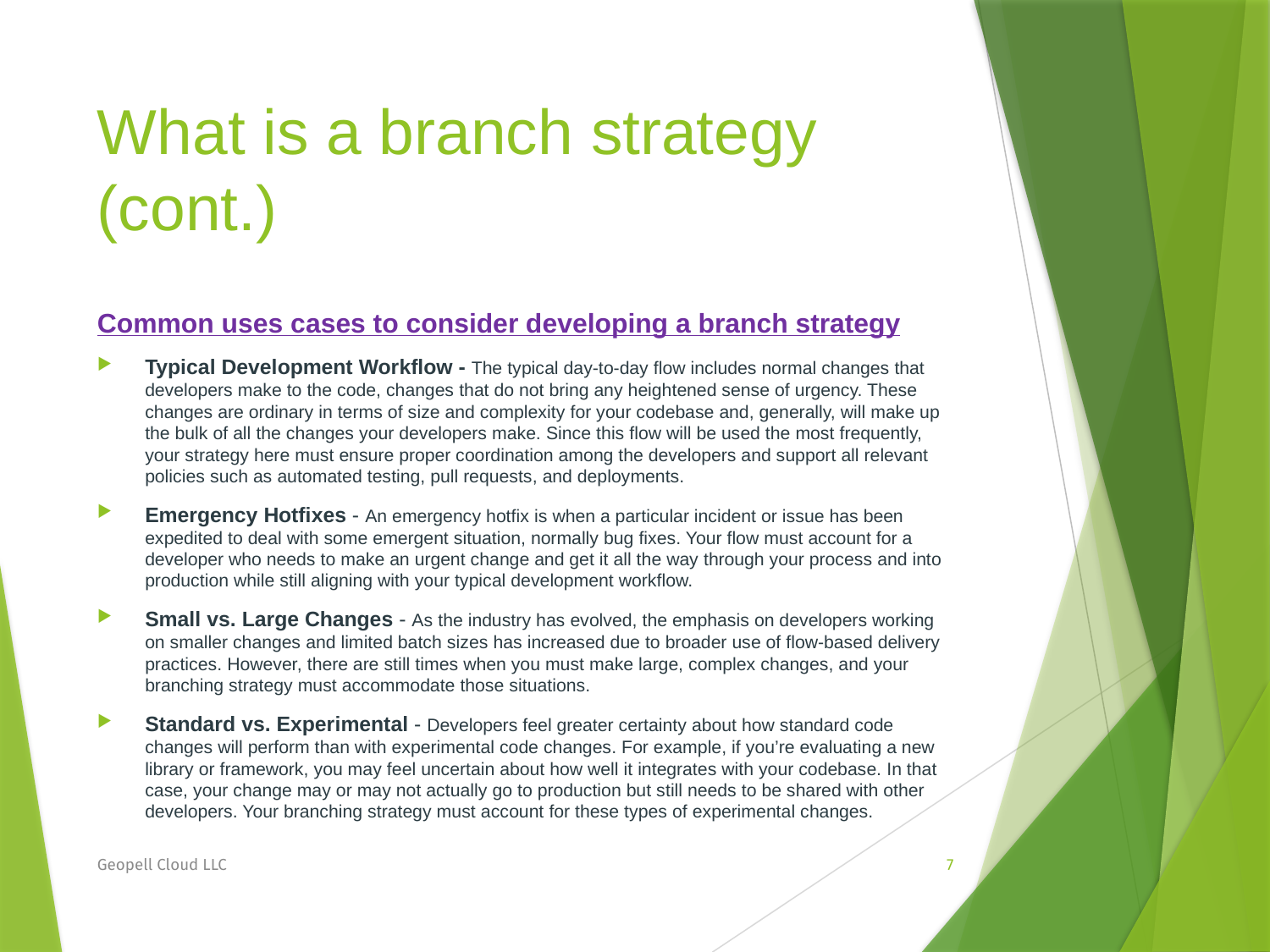

# What is a branch strategy (cont.)
Common uses cases to consider developing a branch strategy
Typical Development Workflow - The typical day-to-day flow includes normal changes that developers make to the code, changes that do not bring any heightened sense of urgency. These changes are ordinary in terms of size and complexity for your codebase and, generally, will make up the bulk of all the changes your developers make. Since this flow will be used the most frequently, your strategy here must ensure proper coordination among the developers and support all relevant policies such as automated testing, pull requests, and deployments.
Emergency Hotfixes - An emergency hotfix is when a particular incident or issue has been expedited to deal with some emergent situation, normally bug fixes. Your flow must account for a developer who needs to make an urgent change and get it all the way through your process and into production while still aligning with your typical development workflow.
Small vs. Large Changes - As the industry has evolved, the emphasis on developers working on smaller changes and limited batch sizes has increased due to broader use of flow-based delivery practices. However, there are still times when you must make large, complex changes, and your branching strategy must accommodate those situations.
Standard vs. Experimental - Developers feel greater certainty about how standard code changes will perform than with experimental code changes. For example, if you’re evaluating a new library or framework, you may feel uncertain about how well it integrates with your codebase. In that case, your change may or may not actually go to production but still needs to be shared with other developers. Your branching strategy must account for these types of experimental changes.
Geopell Cloud LLC
7